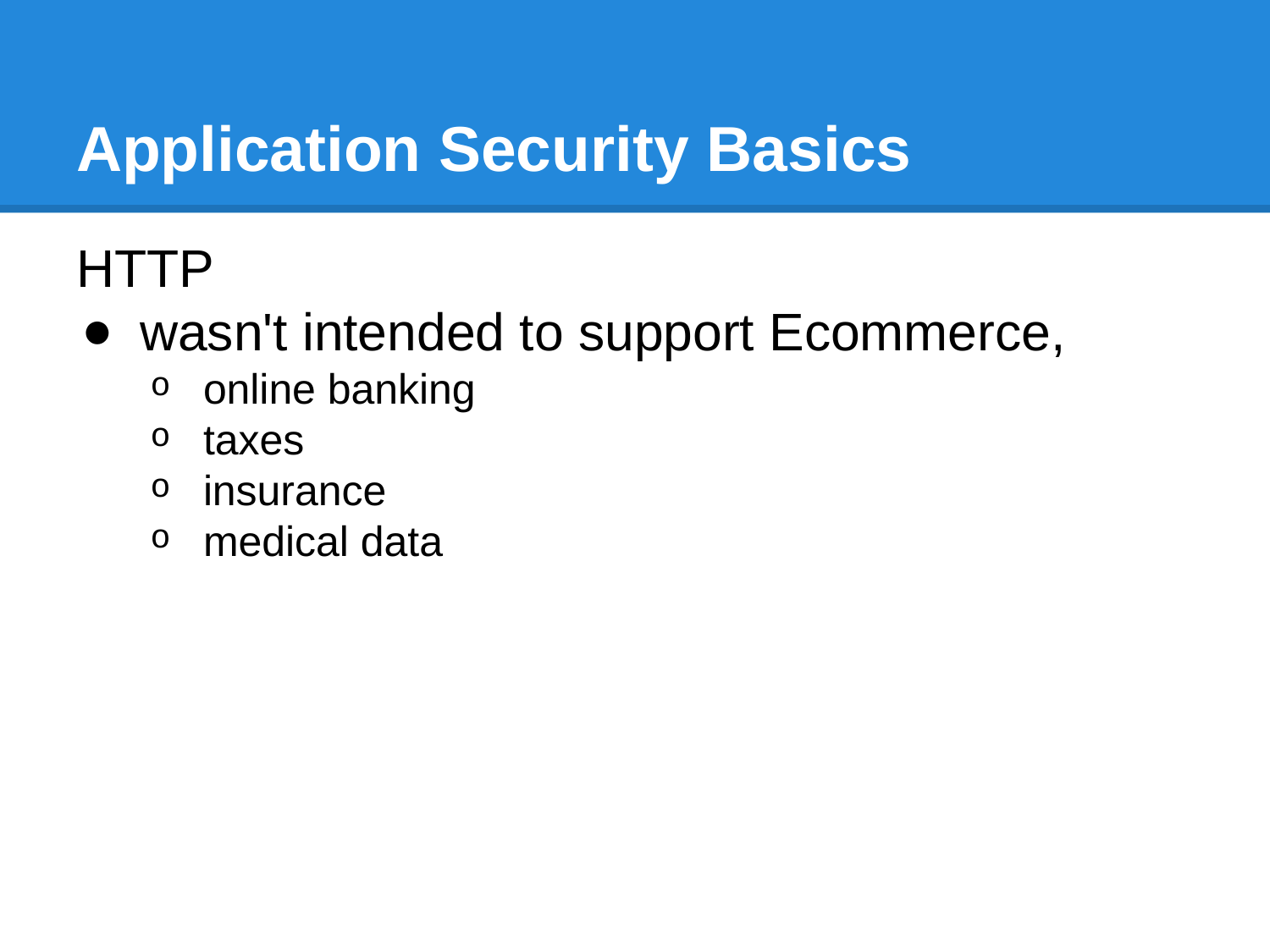

# Application Security Basics
HTTP
wasn't intended to support Ecommerce,
online banking
taxes
insurance
medical data